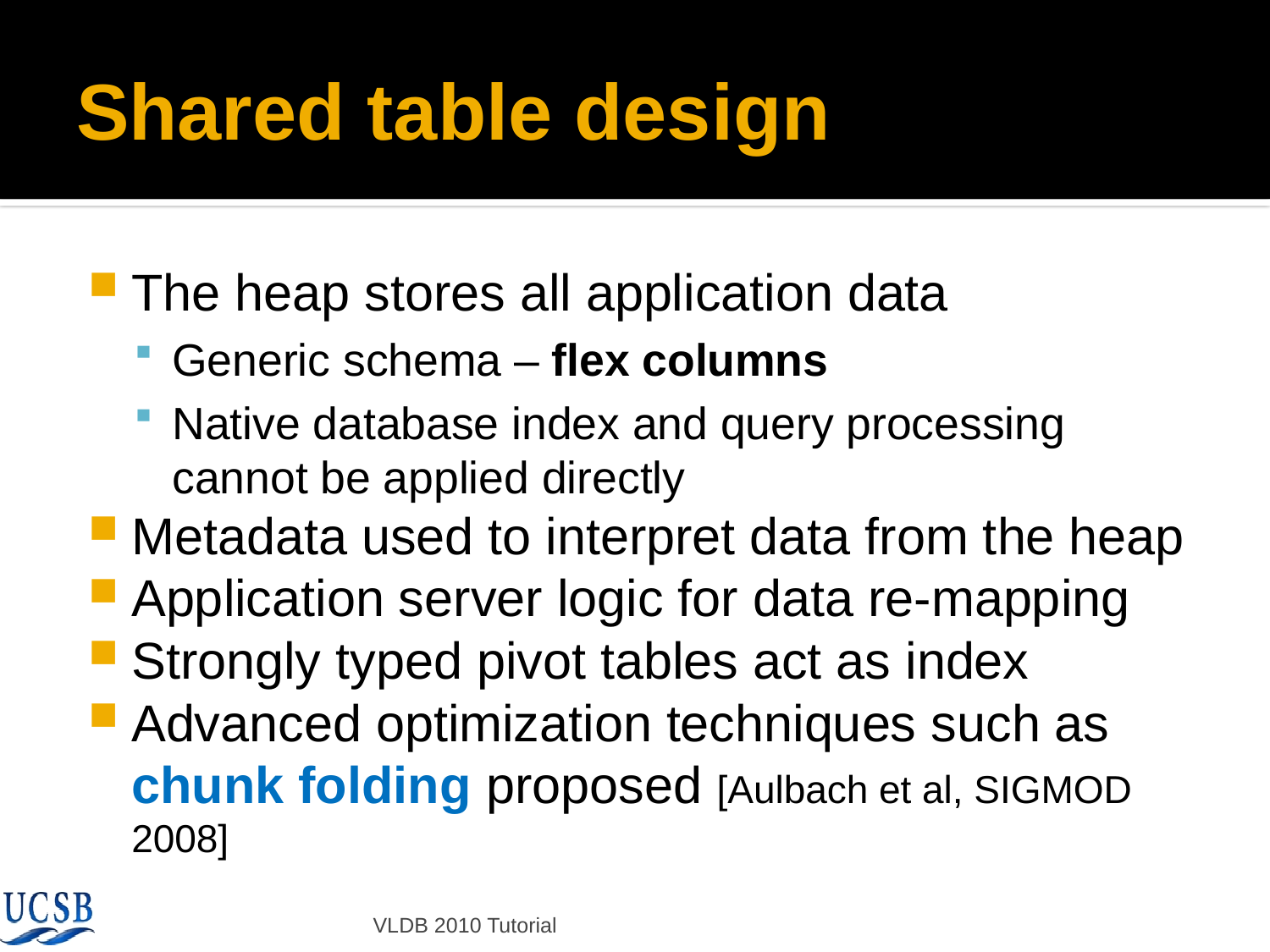

# Shared table design
The heap stores all application data
Generic schema – flex columns
Native database index and query processing cannot be applied directly
Metadata used to interpret data from the heap
Application server logic for data re-mapping
Strongly typed pivot tables act as index
Advanced optimization techniques such as chunk folding proposed [Aulbach et al, SIGMOD 2008]
VLDB 2010 Tutorial